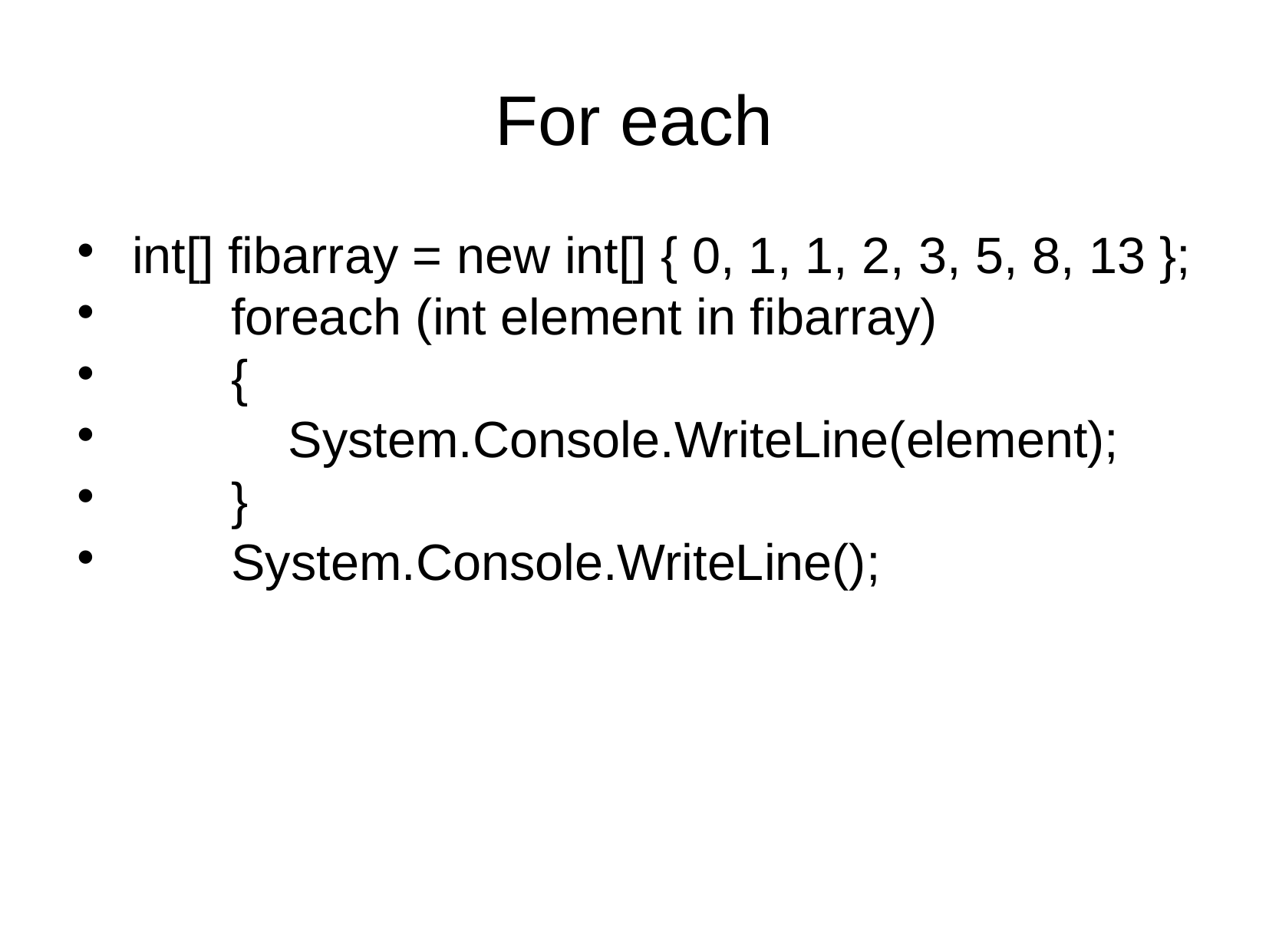

For each
 int[] fibarray = new int[] { 0, 1, 1, 2, 3, 5, 8, 13 };
        foreach (int element in fibarray)
        {
            System.Console.WriteLine(element);
        }
        System.Console.WriteLine();